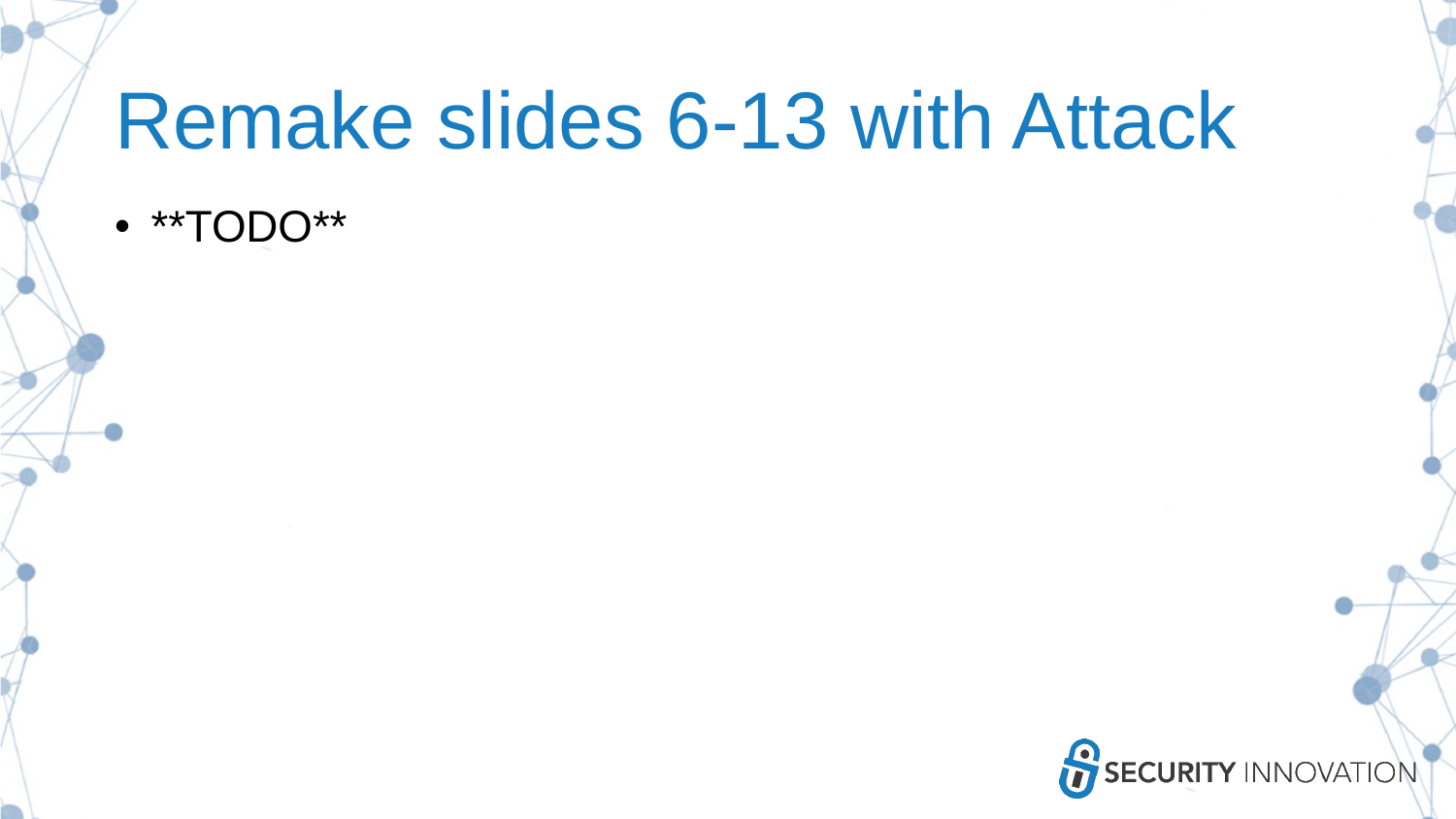

# Remake slides 6-13 with Attack
**TODO**